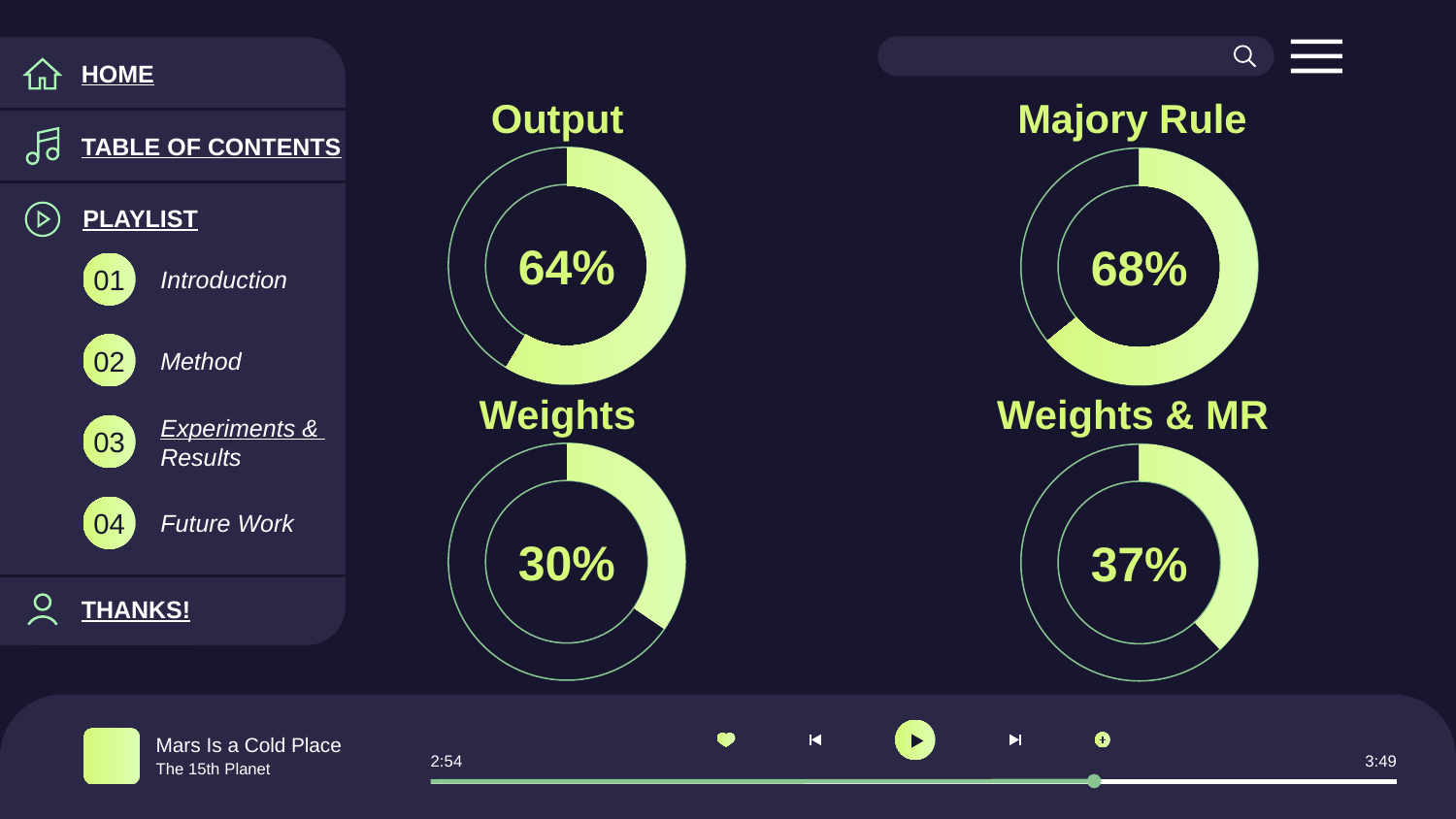

HOME

TABLE OF CONTENTS

PLAYLIST

Introduction
01
Method
02
Experiments & Results
03
Future Work
04
THANKS!

HOME
HOME

Output
Majory Rule
TABLE OF CONTENTS
TABLE OF CONTENTS

PLAYLIST
PLAYLIST

64%
68%
Problem Vs Solution
Problem Vs Solution
01
01
Main Product
Main Product
02
02
Weights
Weights & MR
Market & Competition
Market & Competition
03
03

Business Model
Business Model
04
04
30%
37%
THANKS!
THANKS!